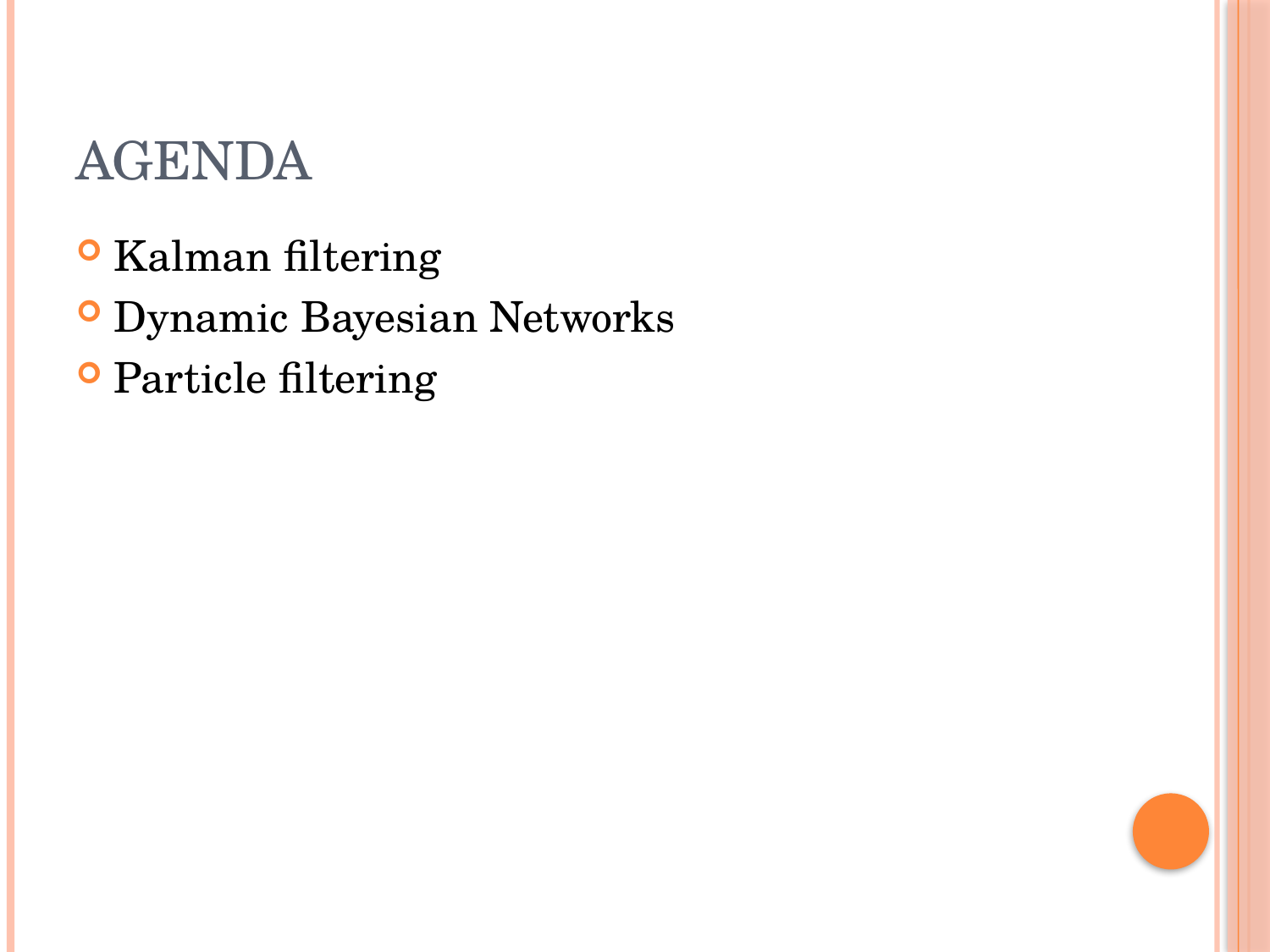

# Agenda
Kalman filtering
Dynamic Bayesian Networks
Particle filtering